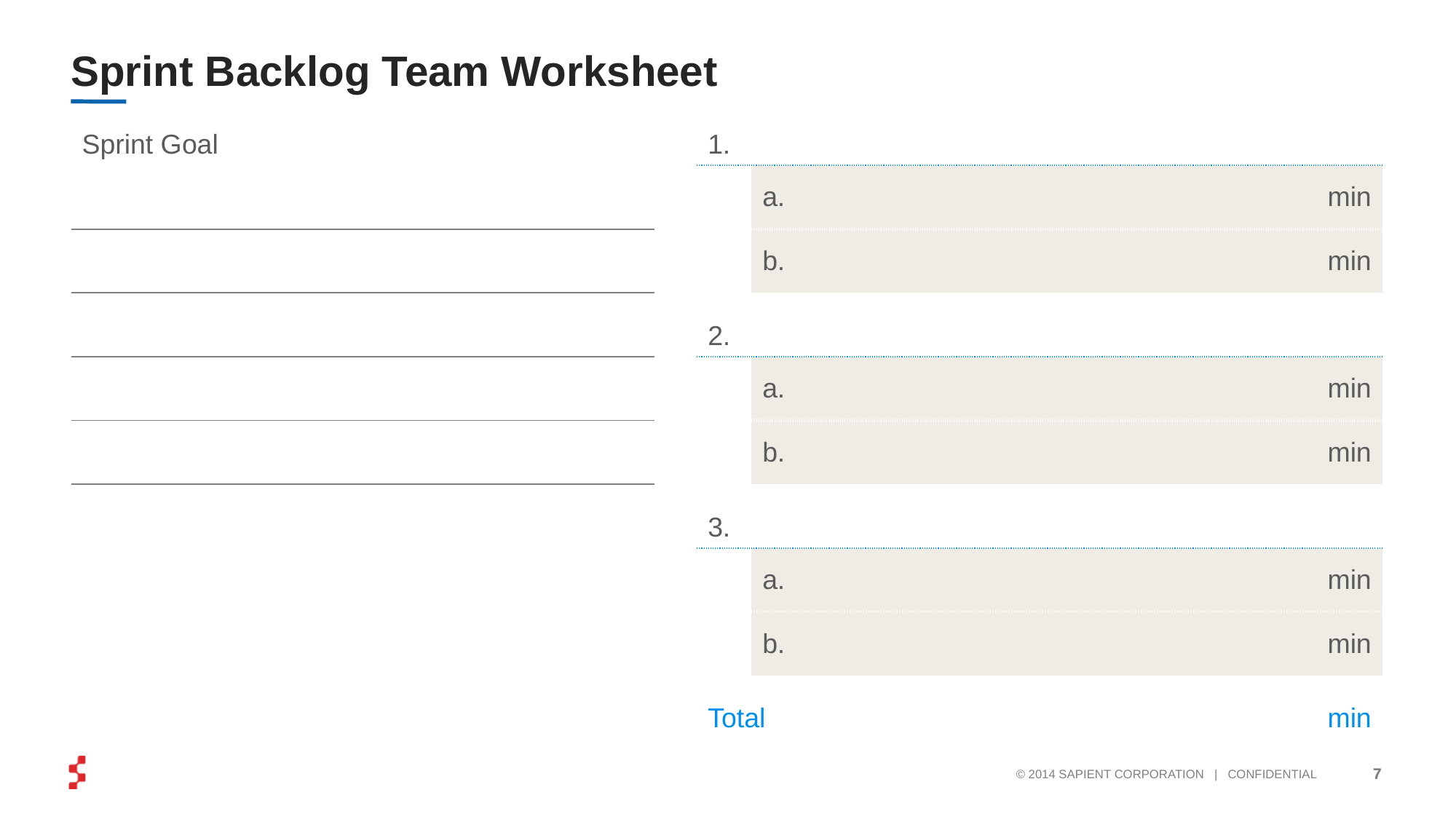

# Sprint Backlog Team Worksheet
| Sprint Goal |  | 1. |  |  |  |
| --- | --- | --- | --- | --- | --- |
|  |  |  | a. |  | min |
|  |  |  | b. |  | min |
|  |  | 2. |  |  |  |
|  |  |  | a. |  | min |
|  |  |  | b. |  | min |
|  |  | 3. |  |  |  |
|  |  |  | a. |  | min |
|  |  |  | b. |  | min |
|  |  | Total |  |  | min |